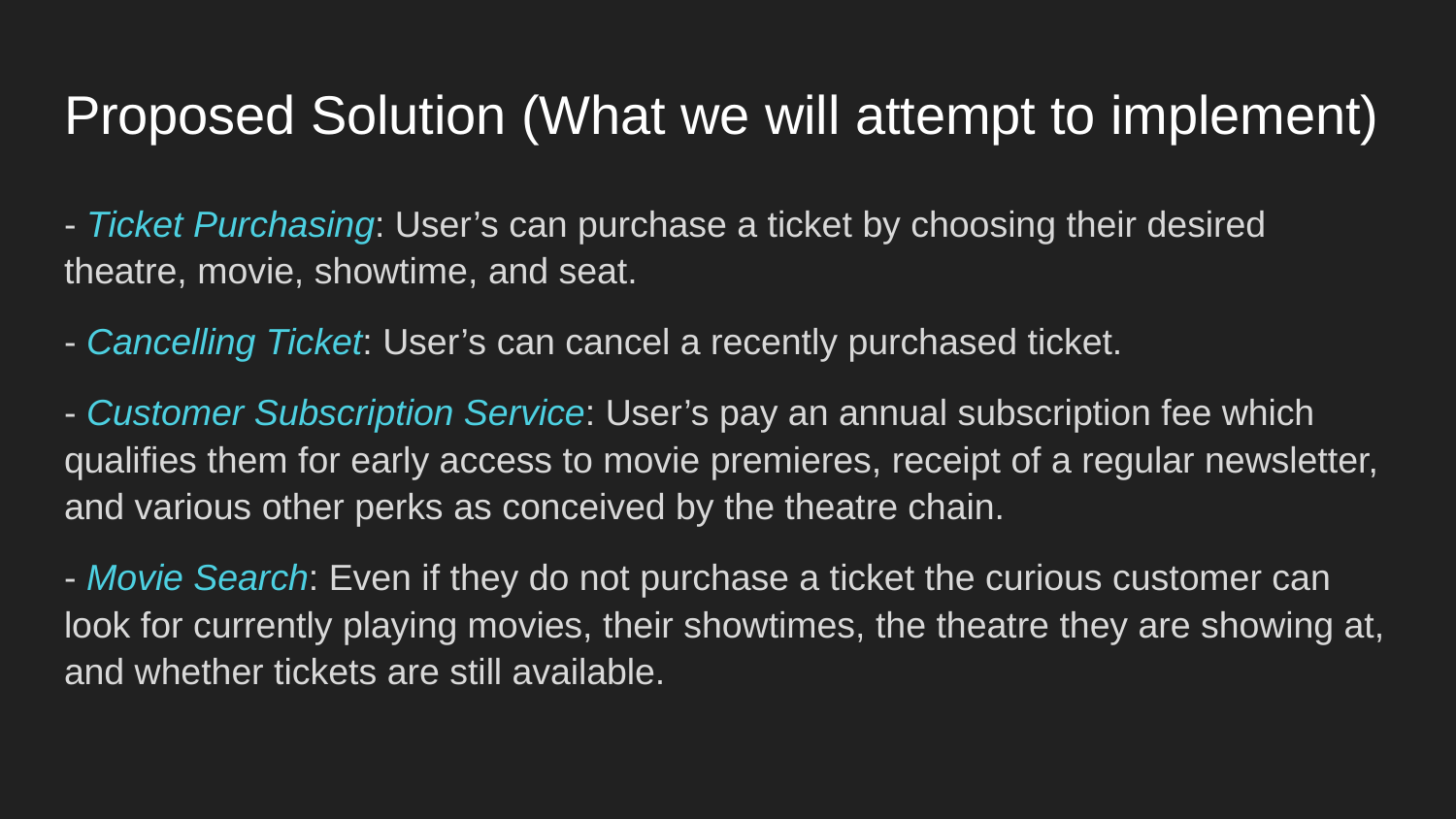

# Proposed Solution (What we will attempt to implement)
- Ticket Purchasing: User’s can purchase a ticket by choosing their desired theatre, movie, showtime, and seat.
- Cancelling Ticket: User’s can cancel a recently purchased ticket.
- Customer Subscription Service: User’s pay an annual subscription fee which qualifies them for early access to movie premieres, receipt of a regular newsletter, and various other perks as conceived by the theatre chain.
- Movie Search: Even if they do not purchase a ticket the curious customer can look for currently playing movies, their showtimes, the theatre they are showing at, and whether tickets are still available.